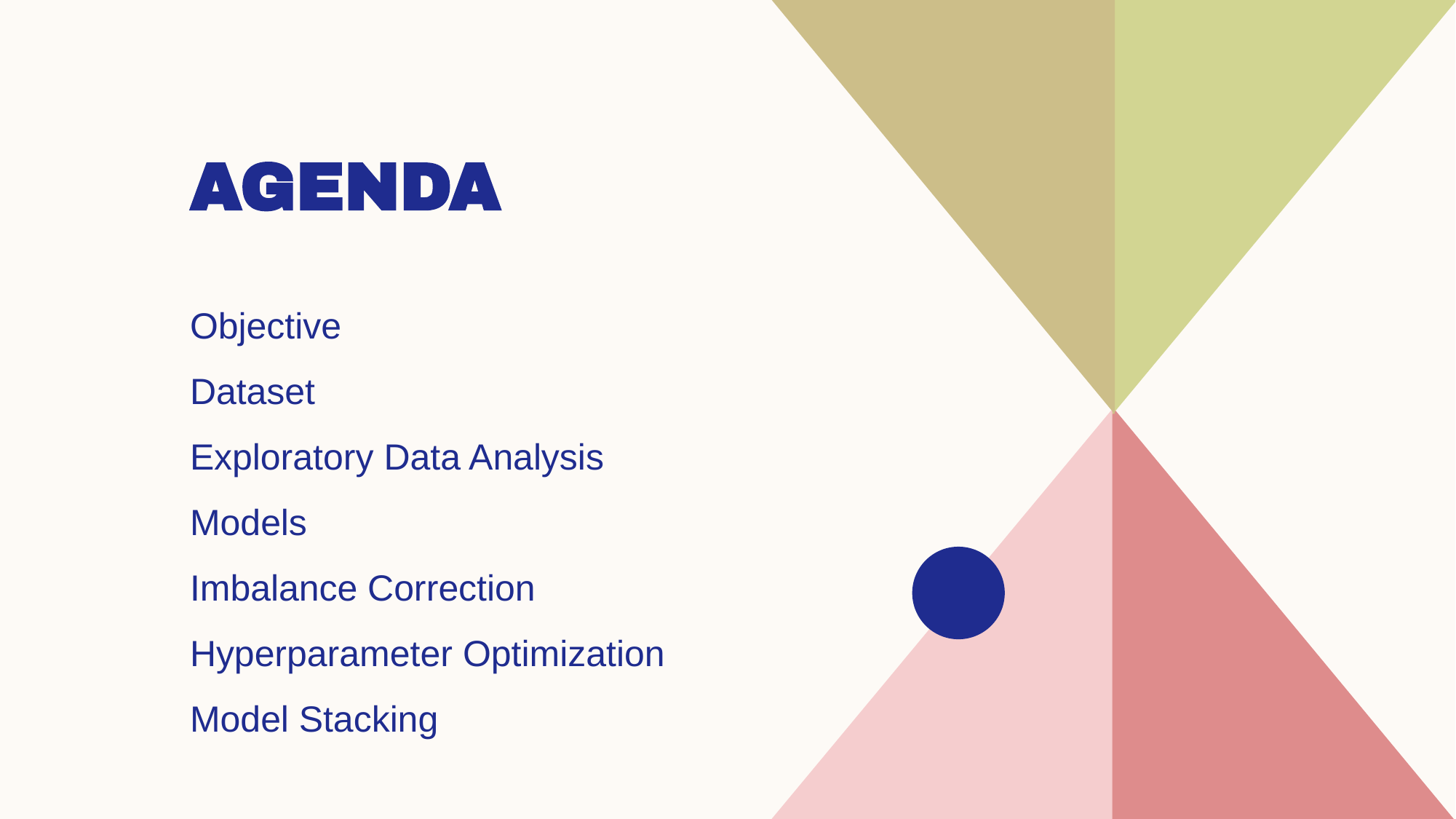

# AGENDA
Objective​
Dataset
Exploratory Data Analysis
Models
​Imbalance Correction
Hyperparameter Optimization
Model Stacking